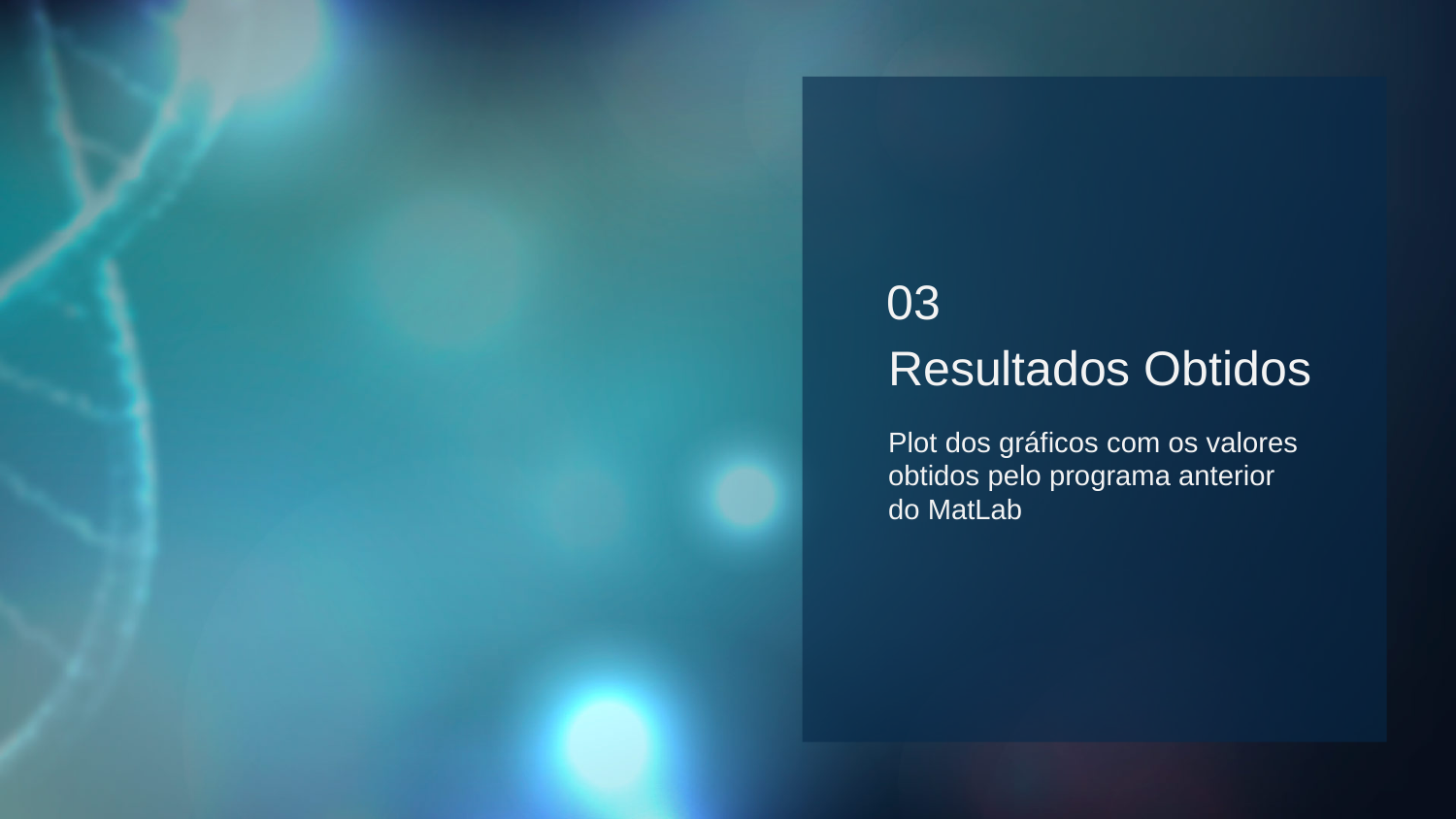

03
# Resultados Obtidos
Plot dos gráficos com os valores obtidos pelo programa anterior do MatLab